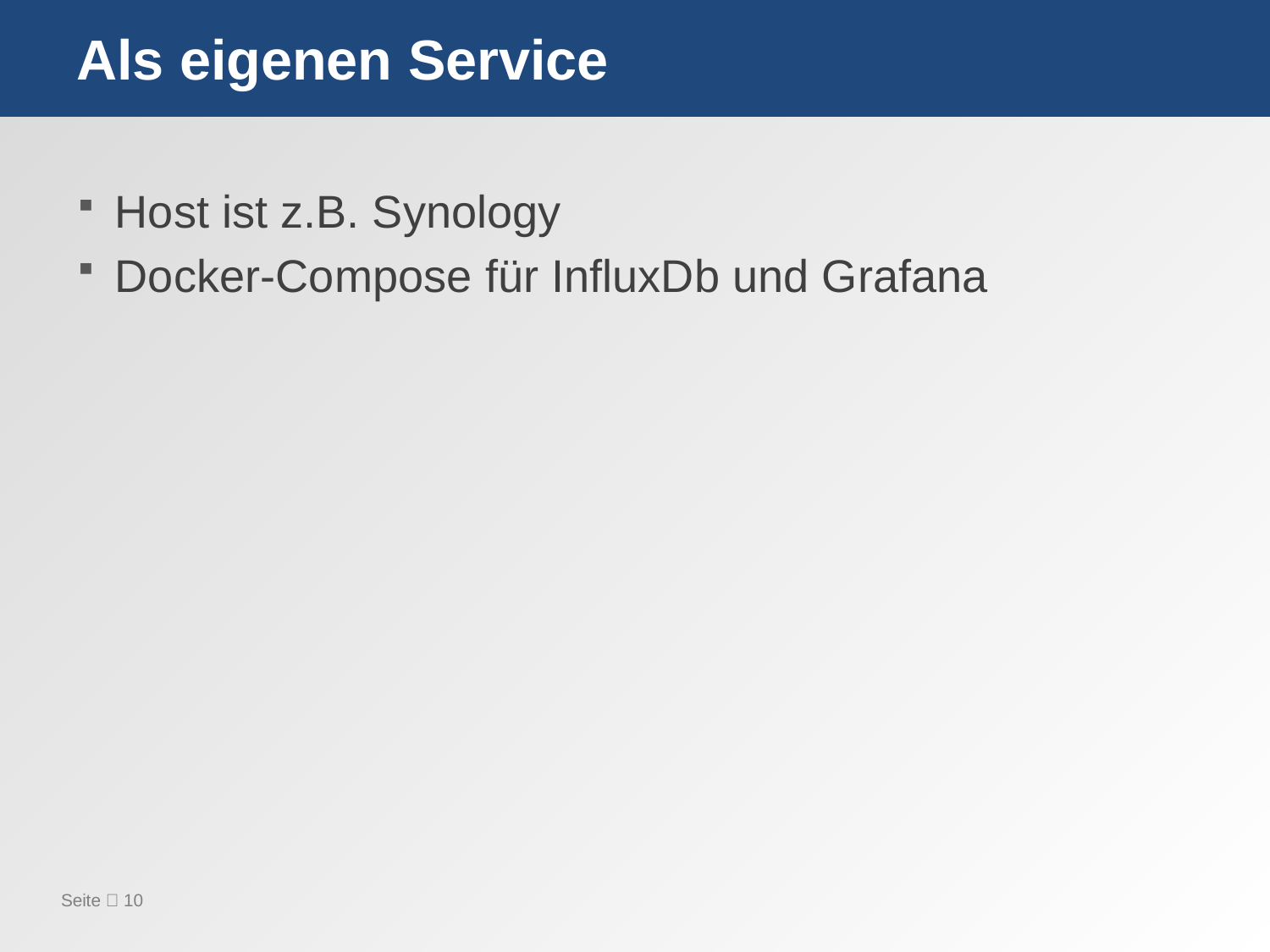

# Als eigenen Service
Host ist z.B. Synology
Docker-Compose für InfluxDb und Grafana